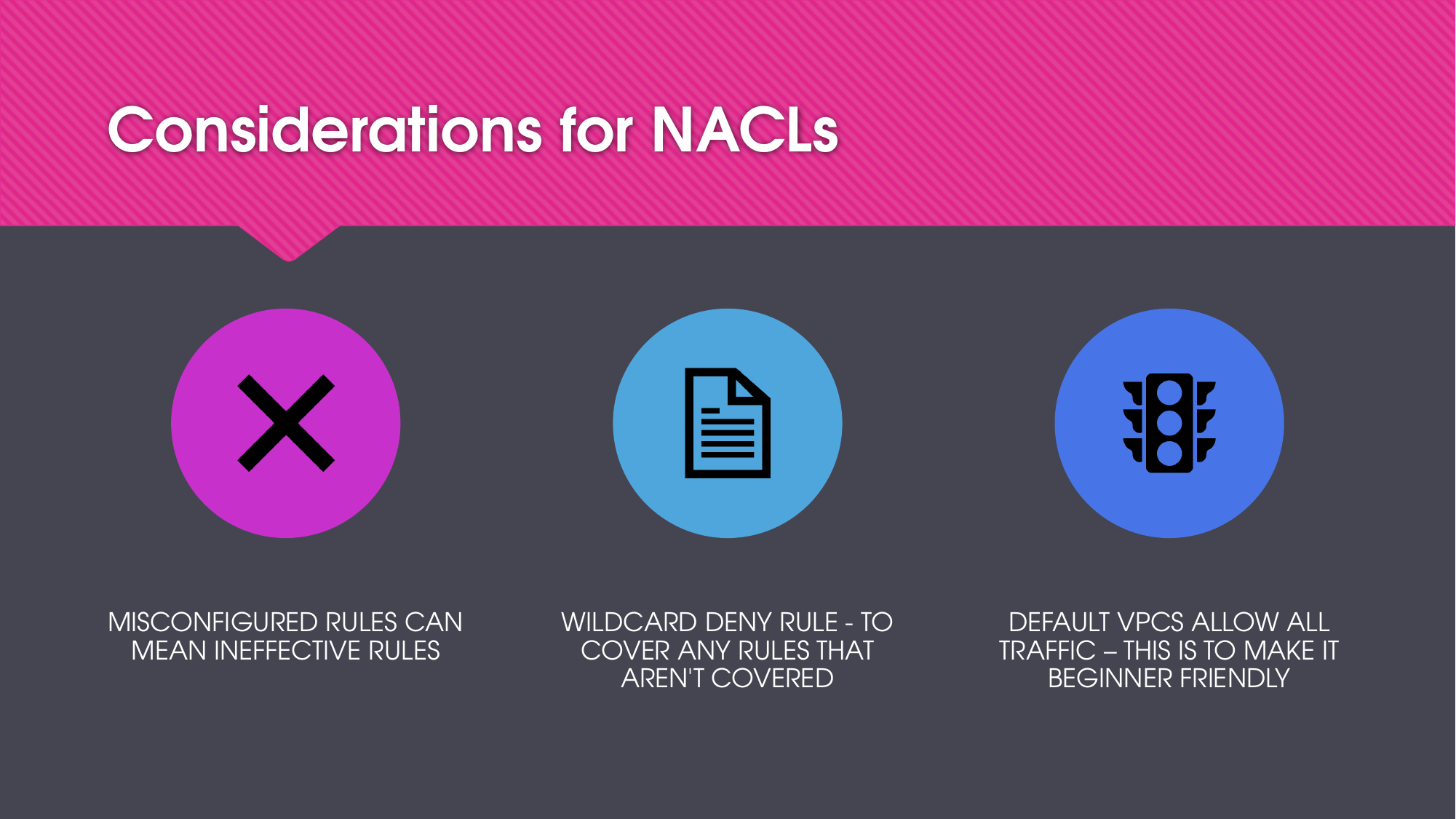

# Considerations for NACLs
Misconfigured rules can mean ineffective rules
Wildcard deny rule - to cover any rules that aren't covered
Default VPCs ALLOW all traffic – this is to make it beginner friendly